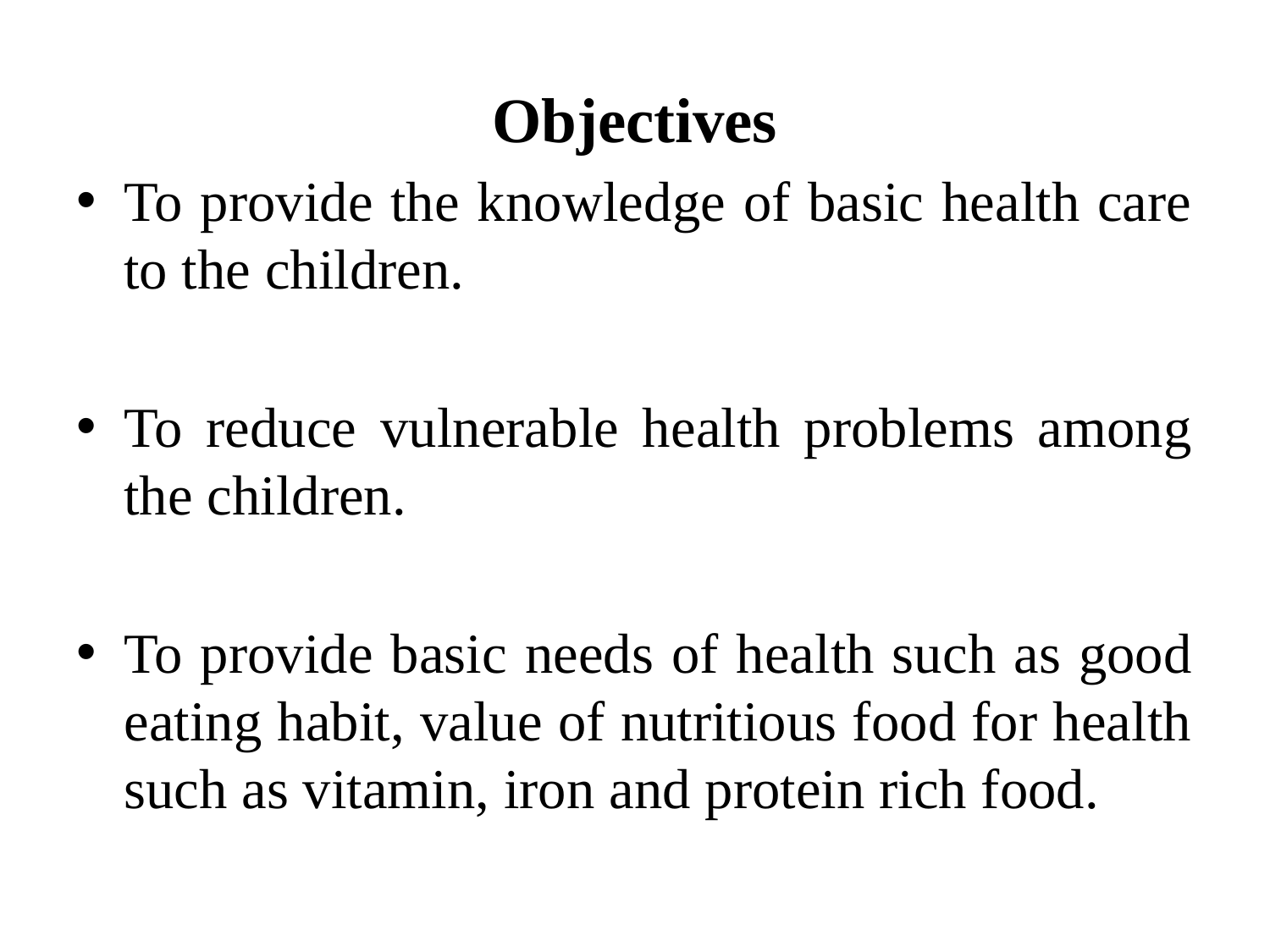

# Objectives
To provide the knowledge of basic health care to the children.

To reduce vulnerable health problems among the children.

To provide basic needs of health such as good eating habit, value of nutritious food for health such as vitamin, iron and protein rich food.